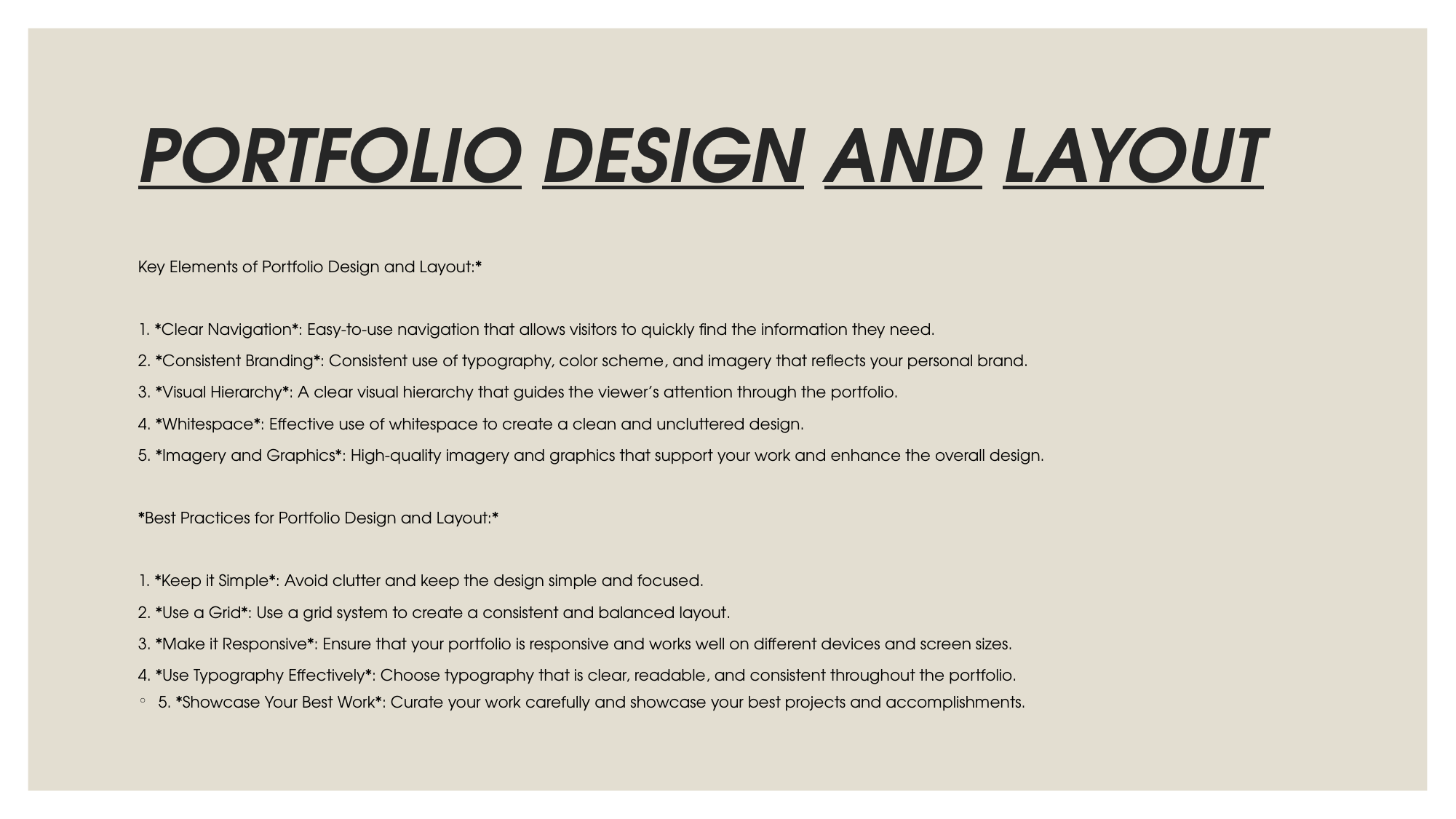

# PORTFOLIO DESIGN AND LAYOUT
Key Elements of Portfolio Design and Layout:*

1. *Clear Navigation*: Easy-to-use navigation that allows visitors to quickly find the information they need.
2. *Consistent Branding*: Consistent use of typography, color scheme, and imagery that reflects your personal brand.
3. *Visual Hierarchy*: A clear visual hierarchy that guides the viewer’s attention through the portfolio.
4. *Whitespace*: Effective use of whitespace to create a clean and uncluttered design.
5. *Imagery and Graphics*: High-quality imagery and graphics that support your work and enhance the overall design.

*Best Practices for Portfolio Design and Layout:*

1. *Keep it Simple*: Avoid clutter and keep the design simple and focused.
2. *Use a Grid*: Use a grid system to create a consistent and balanced layout.
3. *Make it Responsive*: Ensure that your portfolio is responsive and works well on different devices and screen sizes.
4. *Use Typography Effectively*: Choose typography that is clear, readable, and consistent throughout the portfolio.
5. *Showcase Your Best Work*: Curate your work carefully and showcase your best projects and accomplishments.